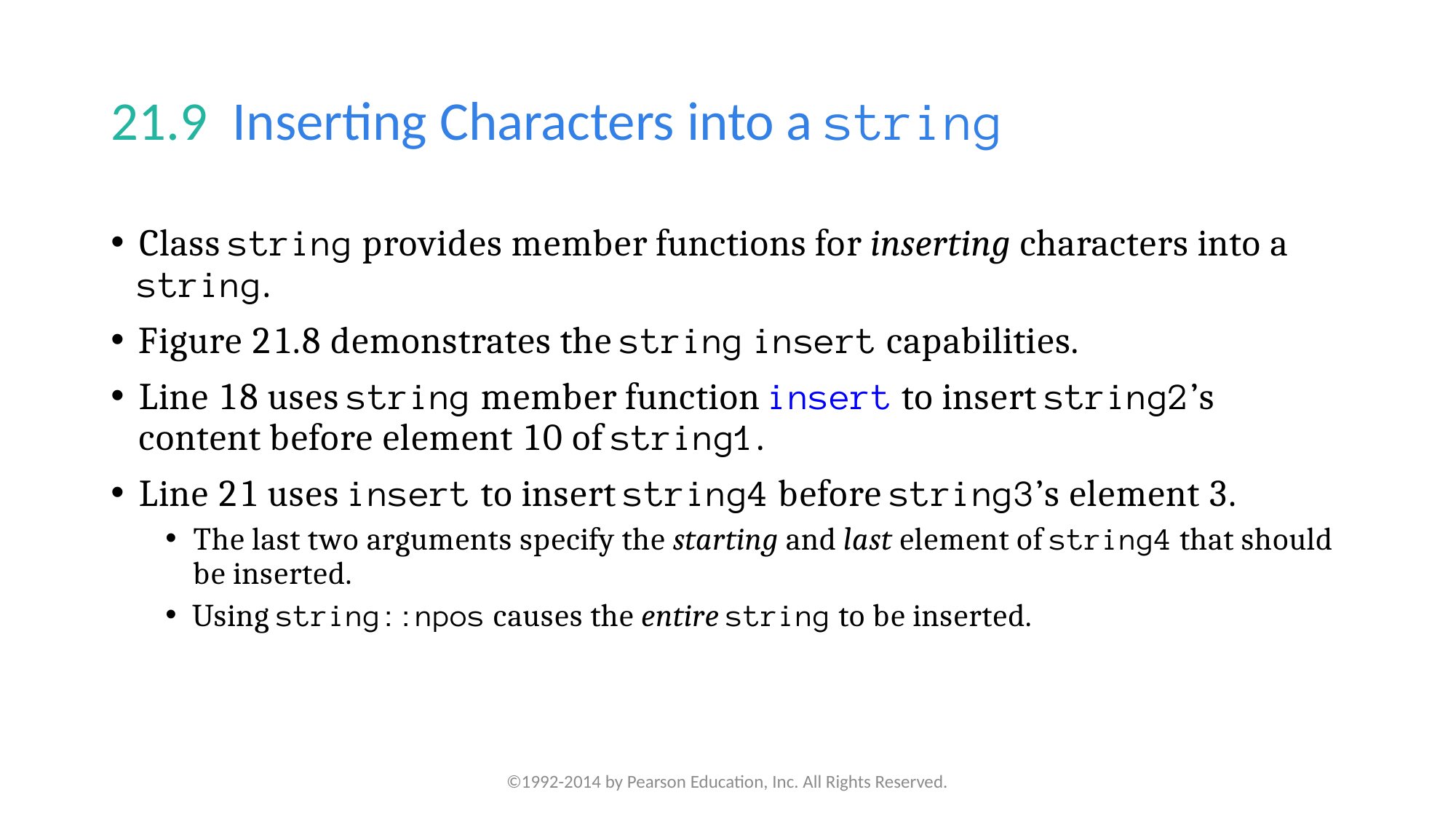

# 21.9  Inserting Characters into a string
Class string provides member functions for inserting characters into a string.
Figure 21.8 demonstrates the string insert capabilities.
Line 18 uses string member function insert to insert string2’s content before element 10 of string1.
Line 21 uses insert to insert string4 before string3’s element 3.
The last two arguments specify the starting and last element of string4 that should be inserted.
Using string::npos causes the entire string to be inserted.
©1992-2014 by Pearson Education, Inc. All Rights Reserved.